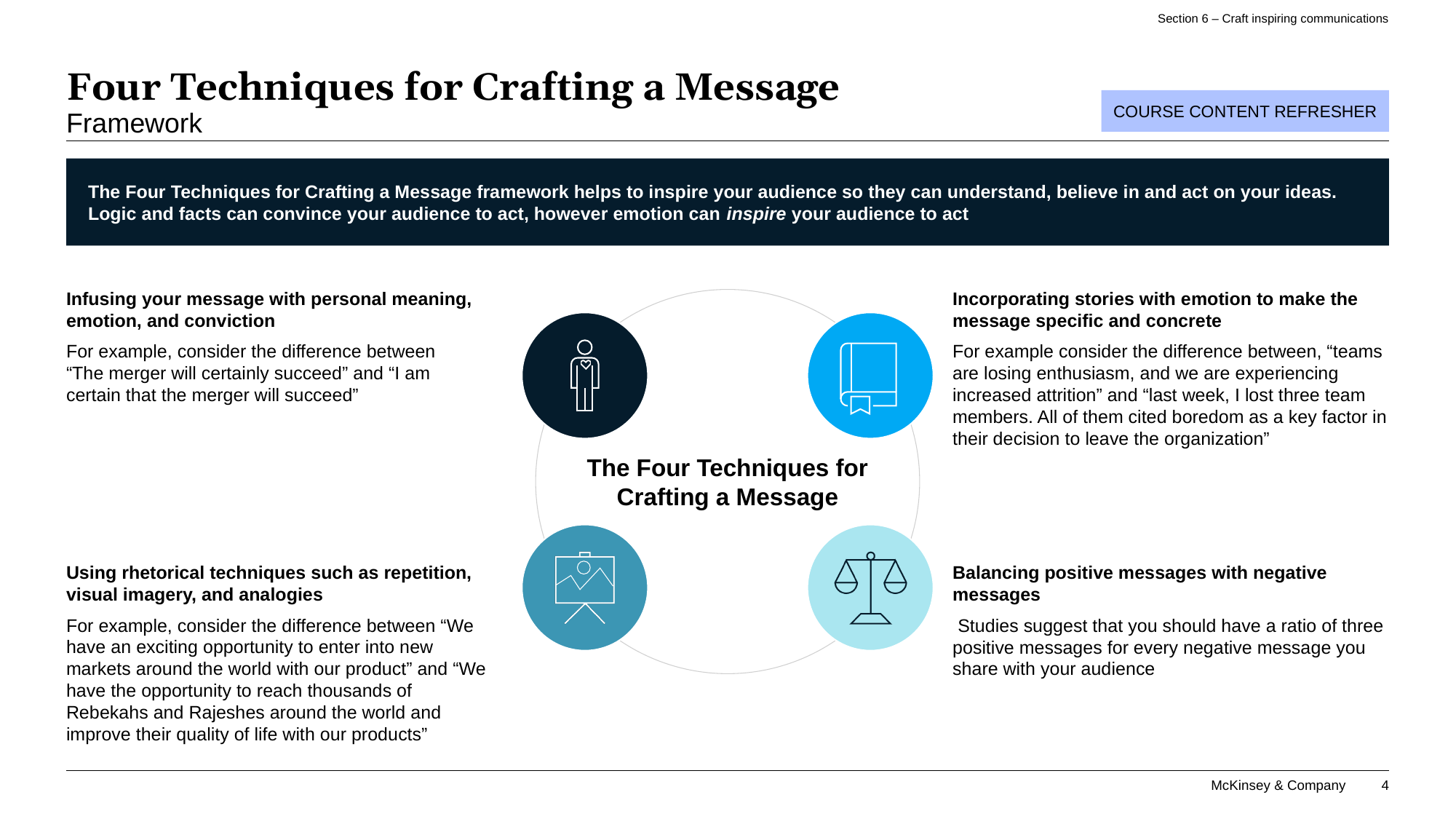

Section 6 – Craft inspiring communications
# Four Techniques for Crafting a Message
Framework